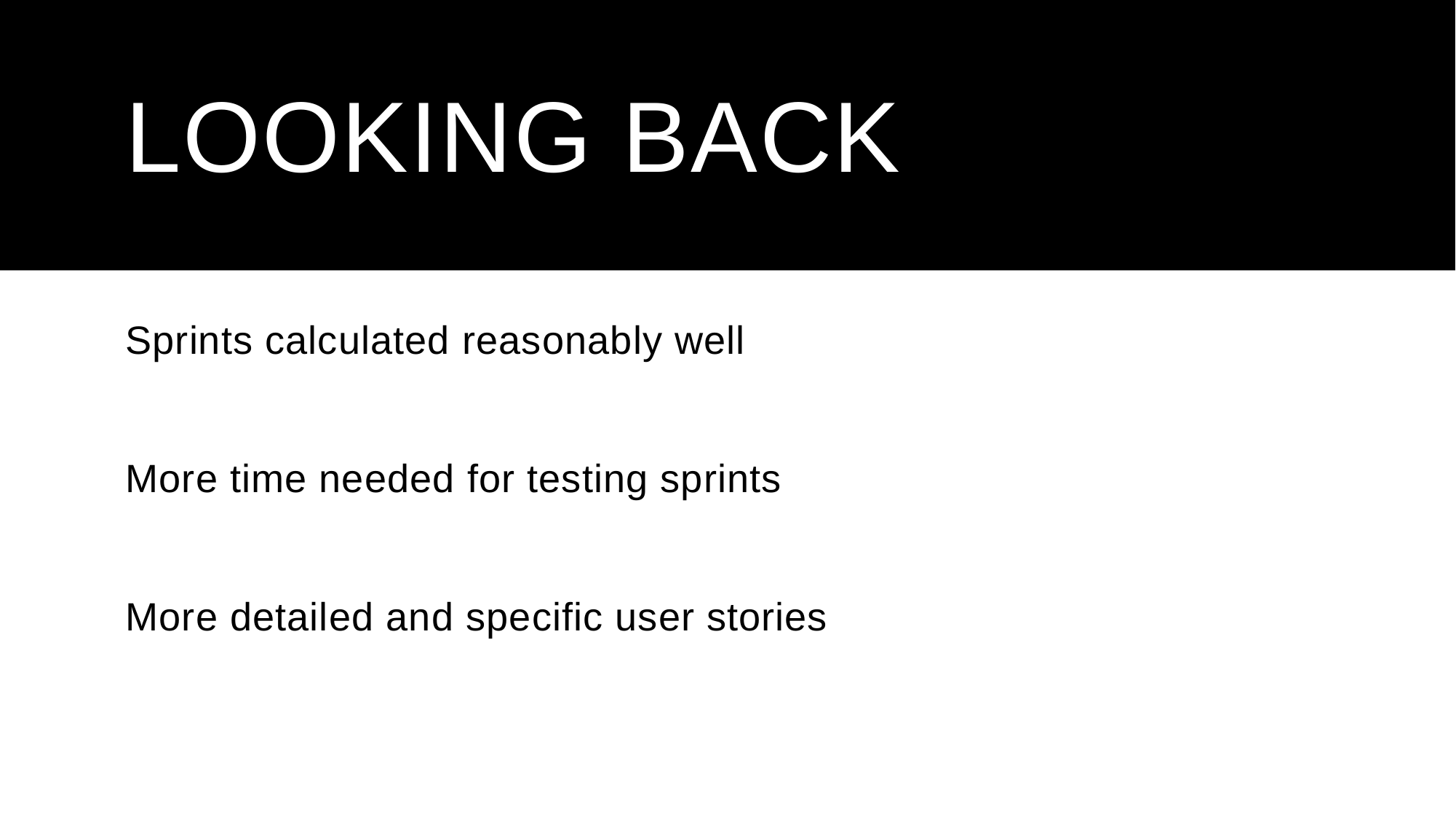

# Looking back
Sprints calculated reasonably well

More time needed for testing sprints

More detailed and specific user stories